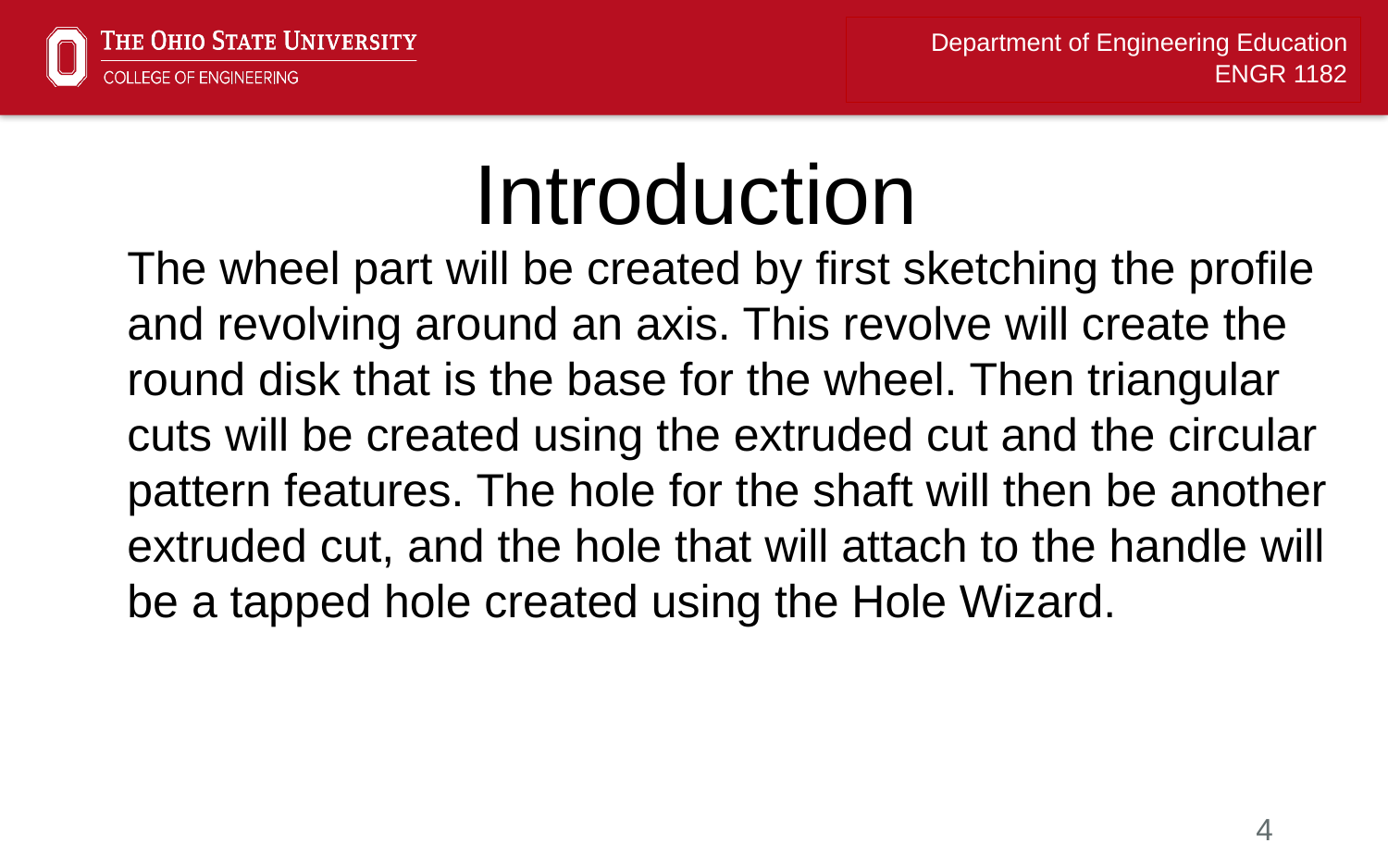

# Introduction
The wheel part will be created by first sketching the profile and revolving around an axis. This revolve will create the round disk that is the base for the wheel. Then triangular cuts will be created using the extruded cut and the circular pattern features. The hole for the shaft will then be another extruded cut, and the hole that will attach to the handle will be a tapped hole created using the Hole Wizard.